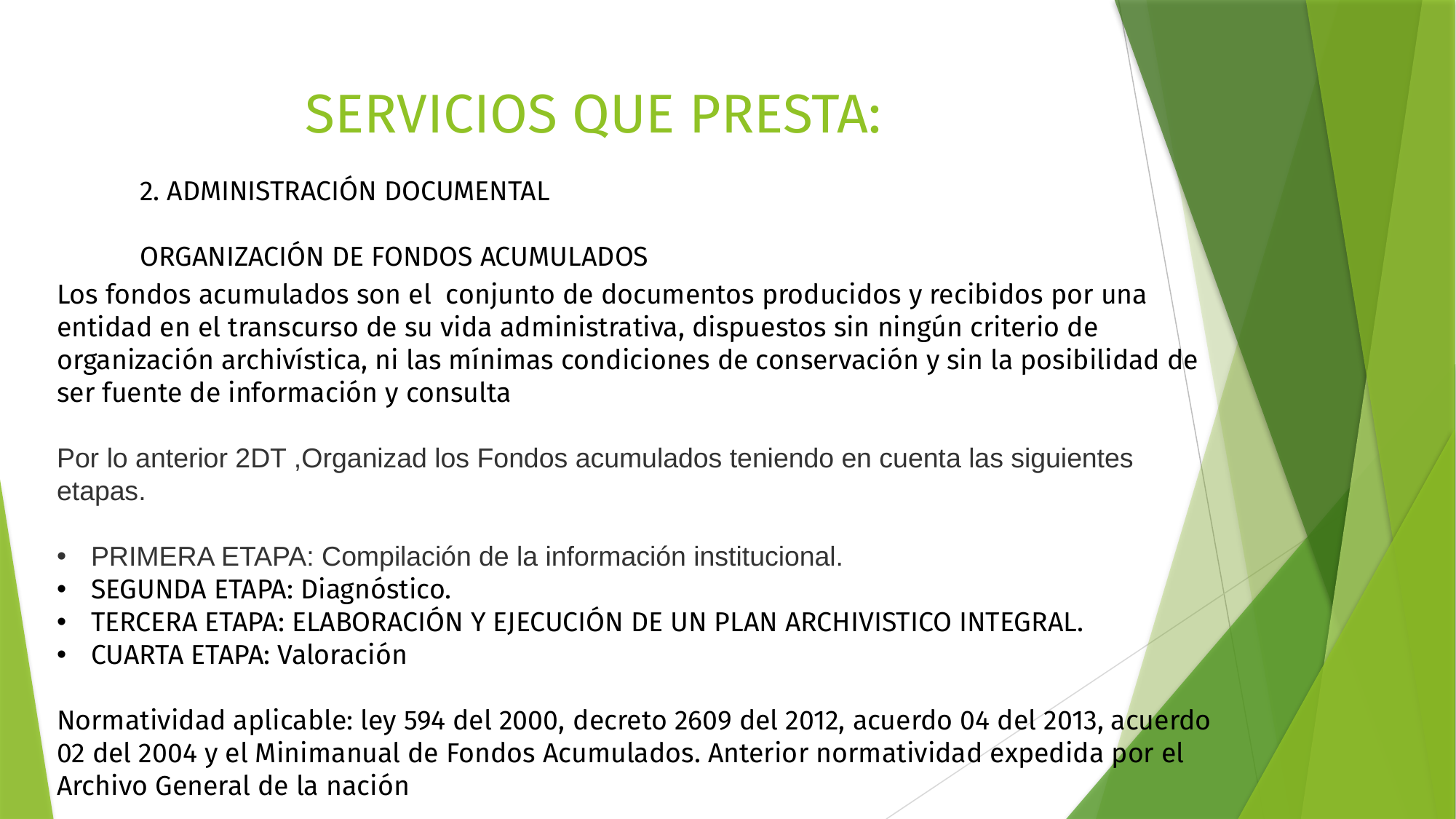

# SERVICIOS QUE PRESTA:
2. ADMINISTRACIÓN DOCUMENTAL

ORGANIZACIÓN DE FONDOS ACUMULADOS
Los fondos acumulados son el  conjunto de documentos producidos y recibidos por una entidad en el transcurso de su vida administrativa, dispuestos sin ningún criterio de organización archivística, ni las mínimas condiciones de conservación y sin la posibilidad de ser fuente de información y consulta
Por lo anterior 2DT ,Organizad los Fondos acumulados teniendo en cuenta las siguientes etapas.

PRIMERA ETAPA: Compilación de la información institucional.
SEGUNDA ETAPA: Diagnóstico.
TERCERA ETAPA: ELABORACIÓN Y EJECUCIÓN DE UN PLAN ARCHIVISTICO INTEGRAL.
CUARTA ETAPA: Valoración

Normatividad aplicable: ley 594 del 2000, decreto 2609 del 2012, acuerdo 04 del 2013, acuerdo 02 del 2004 y el Minimanual de Fondos Acumulados. Anterior normatividad expedida por el Archivo General de la nación